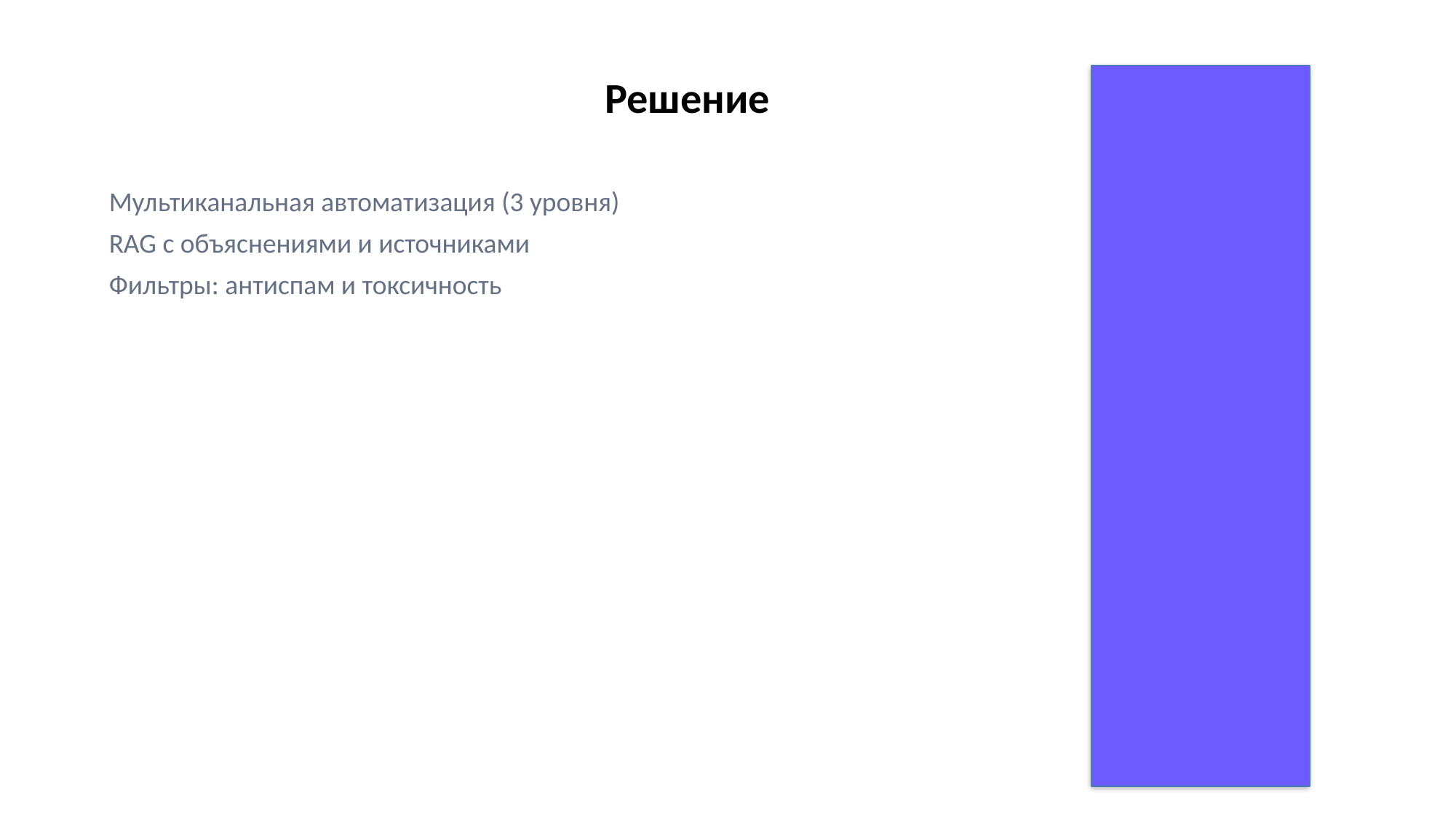

Решение

Мультиканальная автоматизация (3 уровня)
RAG с объяснениями и источниками
Фильтры: антиспам и токсичность